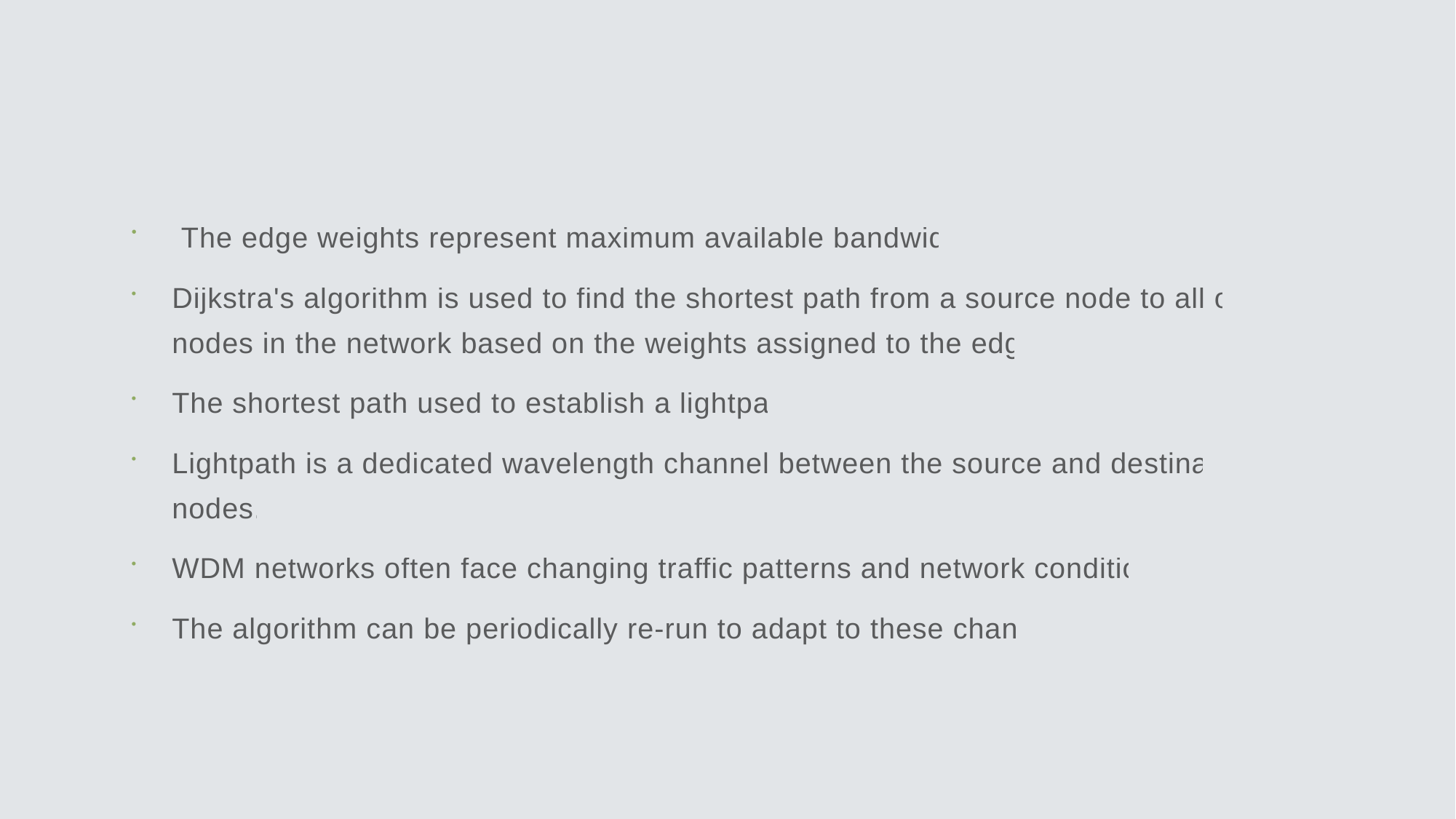

The edge weights represent maximum available bandwidth.
Dijkstra's algorithm is used to find the shortest path from a source node to all other nodes in the network based on the weights assigned to the edges.
The shortest path used to establish a lightpath.
Lightpath is a dedicated wavelength channel between the source and destination nodes.
WDM networks often face changing traffic patterns and network conditions.
The algorithm can be periodically re-run to adapt to these changes